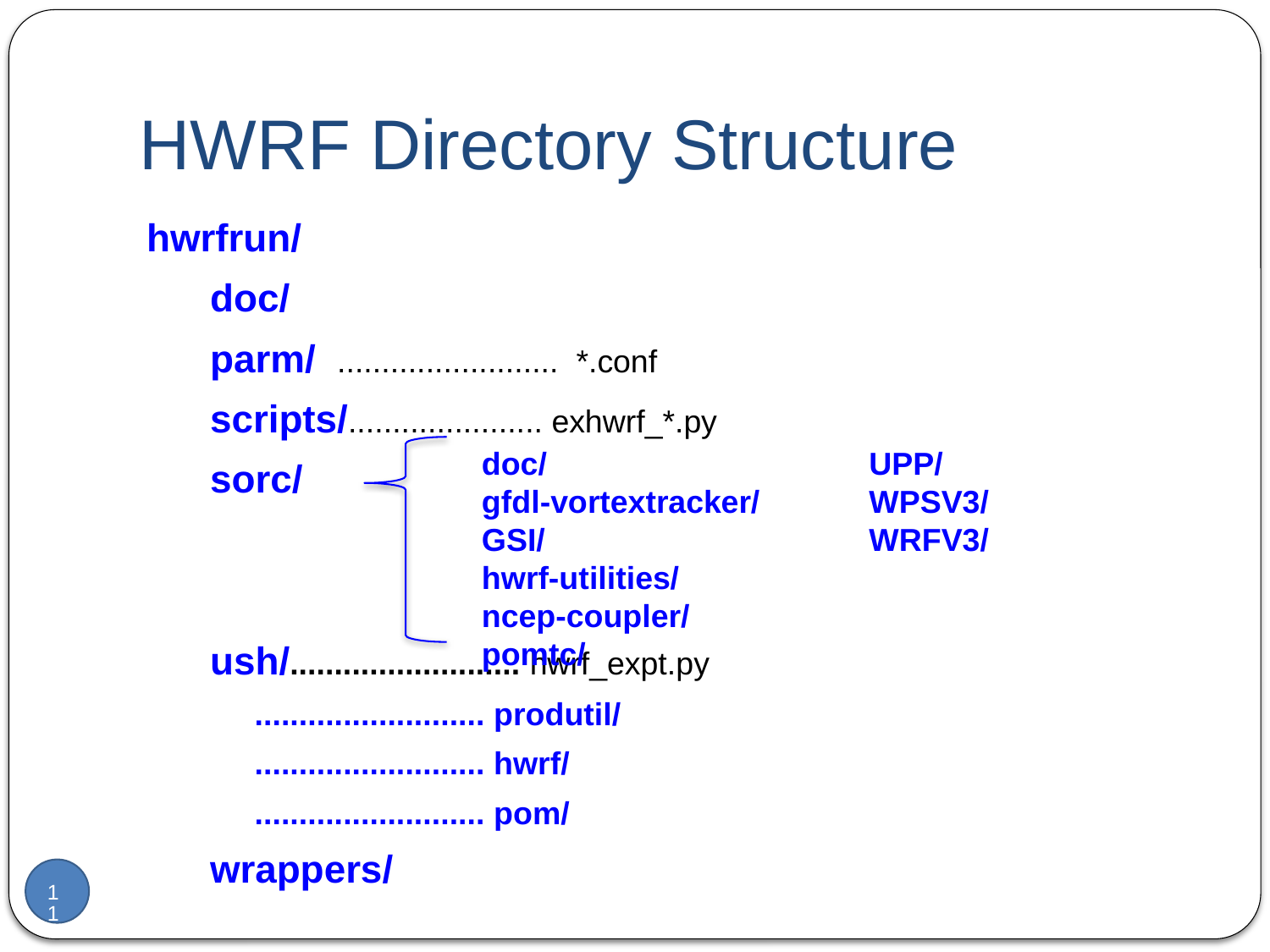

# HWRF Directory Structure
hwrfrun/
doc/
parm/	.........................  *.conf
scripts/...................... exhwrf_*.py
sorc/

ush/.......................... hwrf_expt.py
     .......................... produtil/
     .......................... hwrf/
     .......................... pom/
wrappers/

doc/
gfdl-vortextracker/
GSI/
hwrf-utilities/
ncep-coupler/
pomtc/
UPP/
WPSV3/
WRFV3/